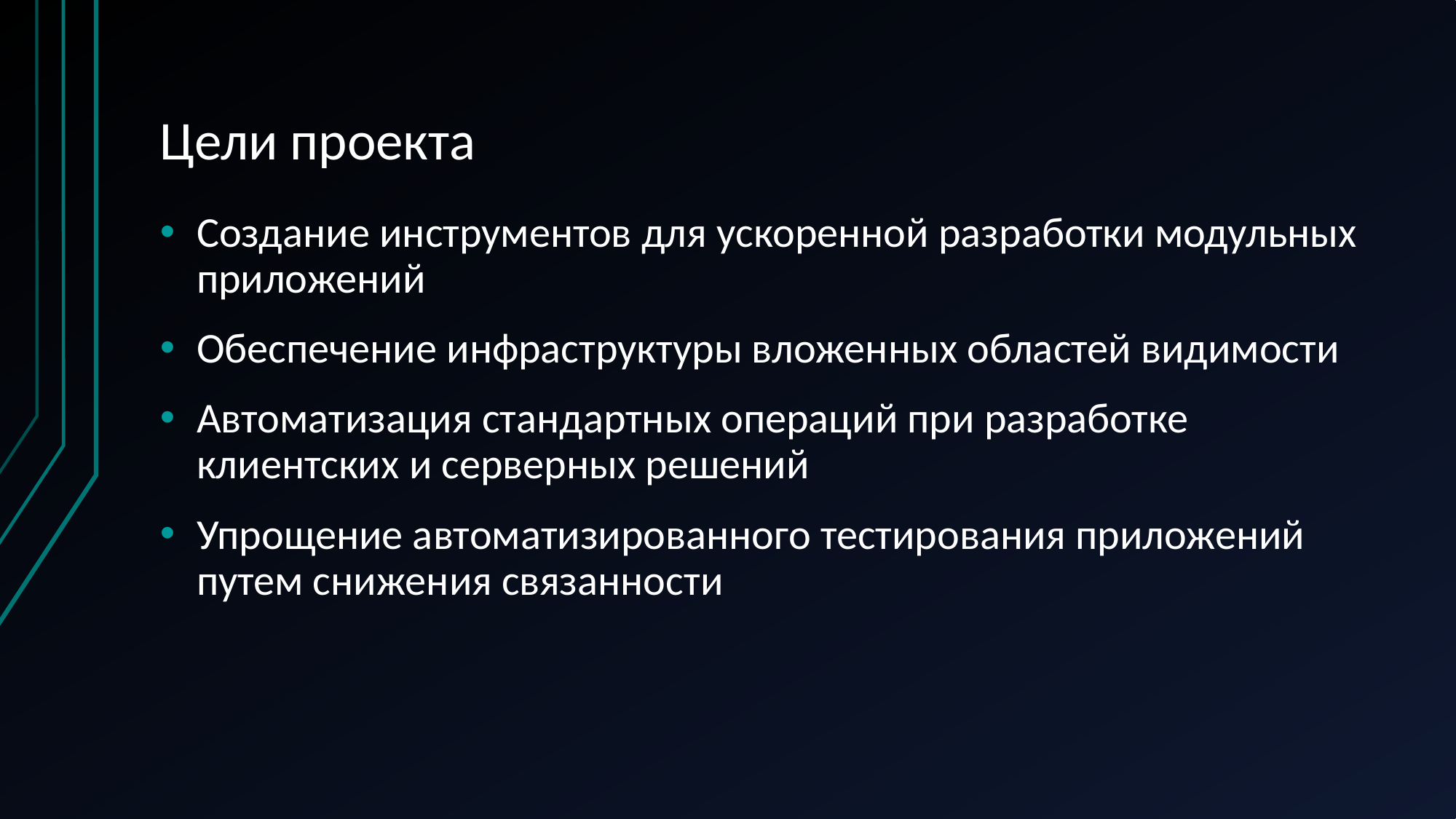

# Цели проекта
Создание инструментов для ускоренной разработки модульных приложений
Обеспечение инфраструктуры вложенных областей видимости
Автоматизация стандартных операций при разработке клиентских и серверных решений
Упрощение автоматизированного тестирования приложений путем снижения связанности